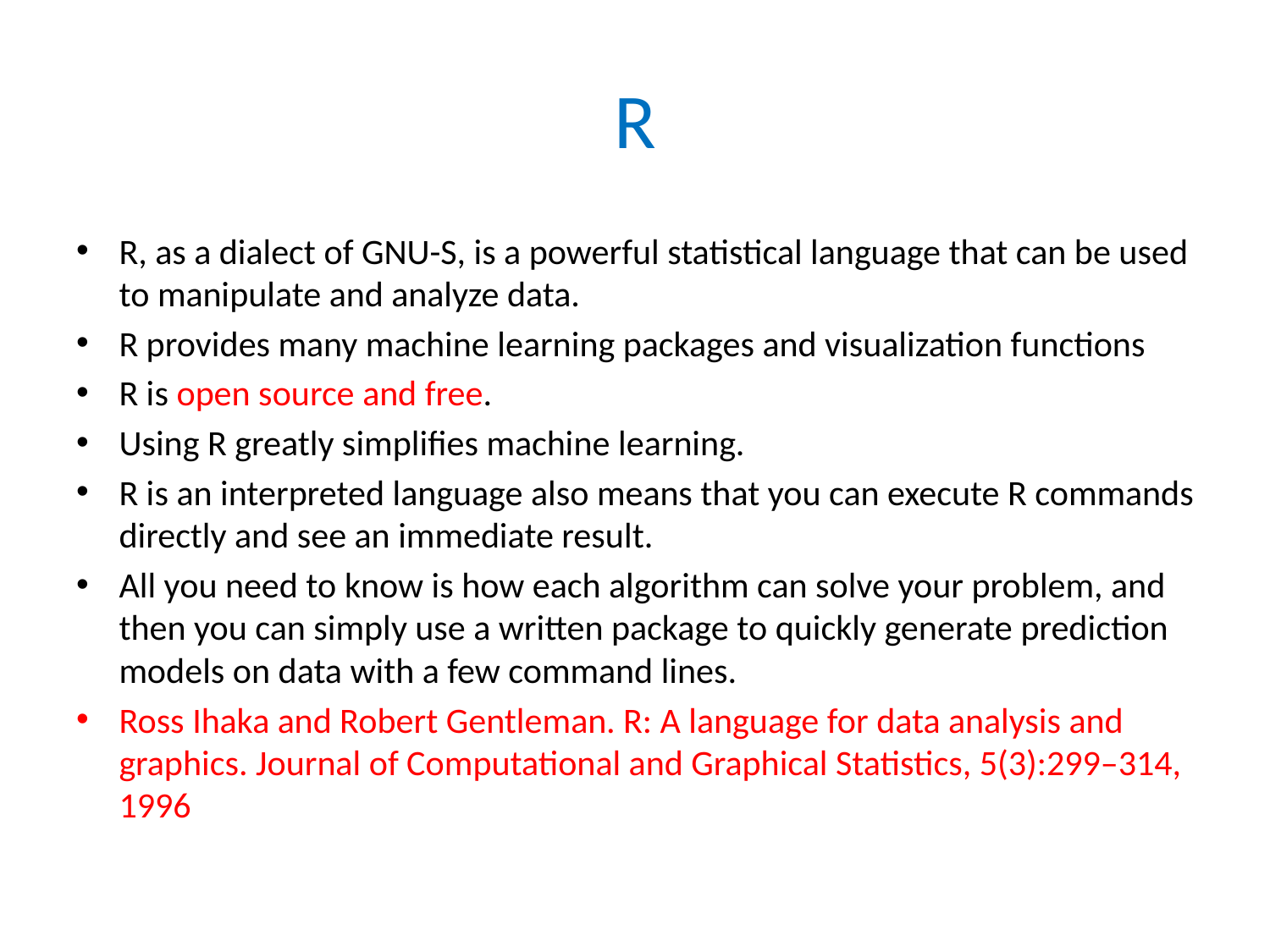

# R
R, as a dialect of GNU-S, is a powerful statistical language that can be used to manipulate and analyze data.
R provides many machine learning packages and visualization functions
R is open source and free.
Using R greatly simplifies machine learning.
R is an interpreted language also means that you can execute R commands directly and see an immediate result.
All you need to know is how each algorithm can solve your problem, and then you can simply use a written package to quickly generate prediction models on data with a few command lines.
Ross Ihaka and Robert Gentleman. R: A language for data analysis and graphics. Journal of Computational and Graphical Statistics, 5(3):299–314, 1996